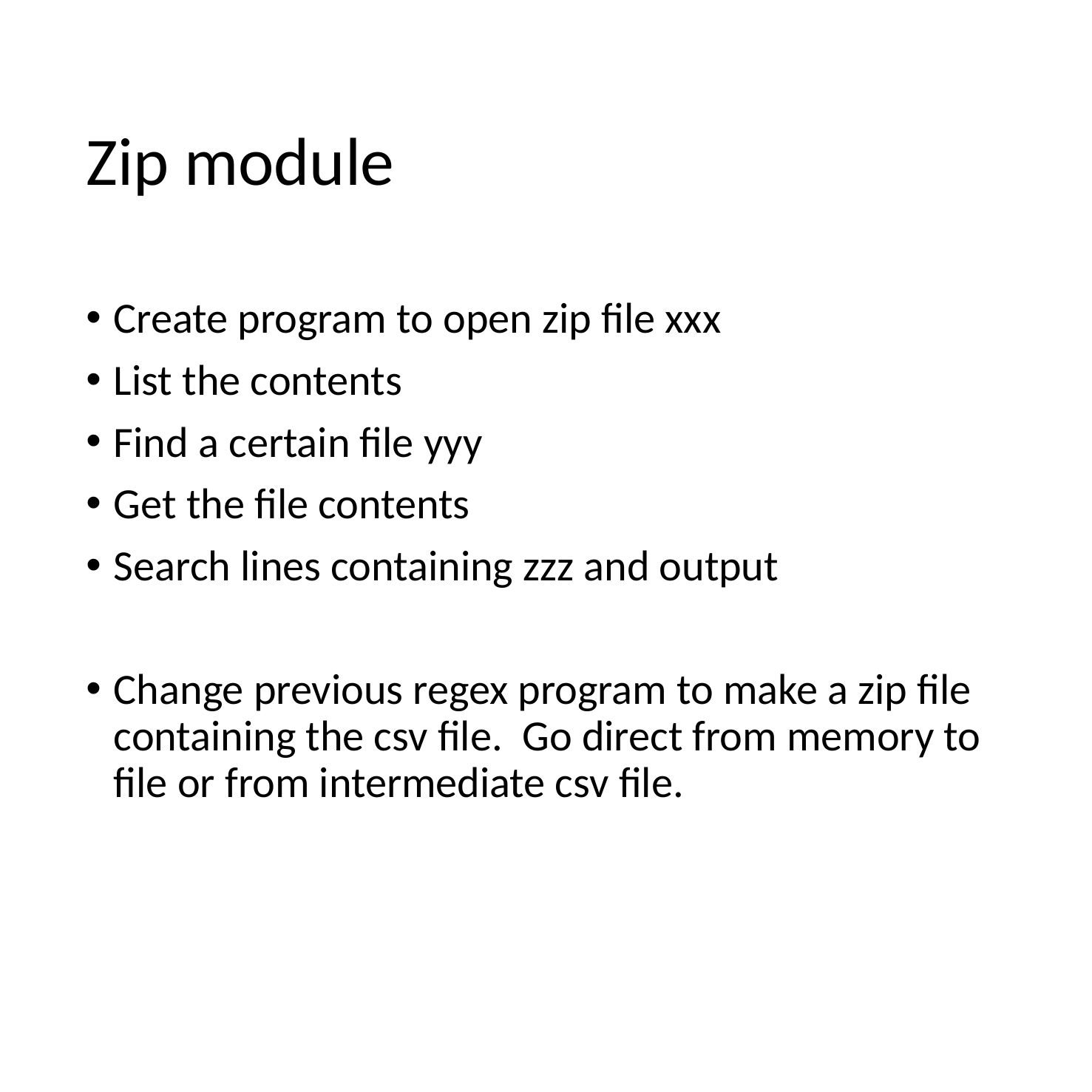

# Zip module
Create program to open zip file xxx
List the contents
Find a certain file yyy
Get the file contents
Search lines containing zzz and output

Change previous regex program to make a zip file containing the csv file.  Go direct from memory to file or from intermediate csv file.